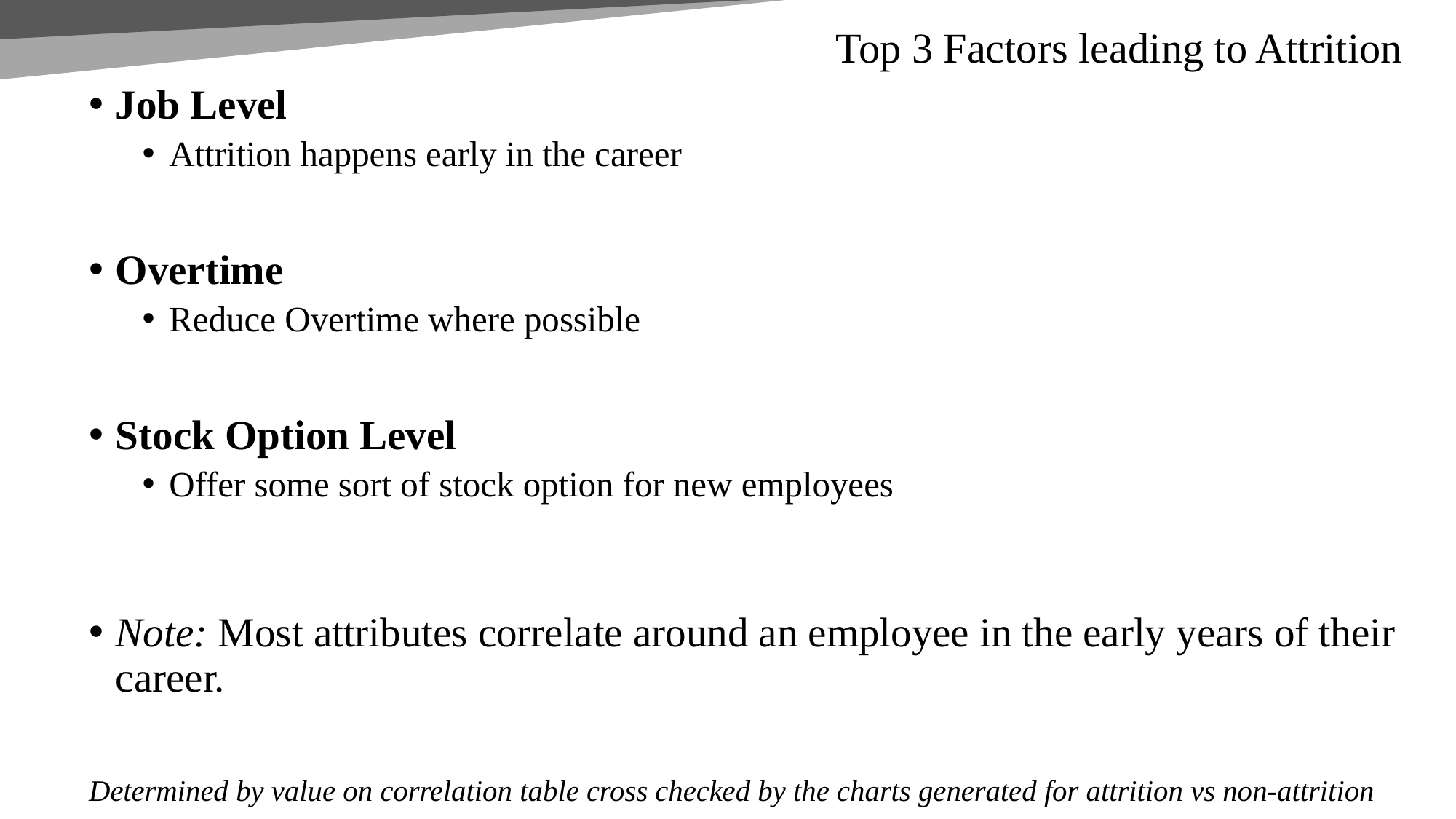

# Top 3 Factors leading to Attrition
Job Level
Attrition happens early in the career

Overtime
Reduce Overtime where possible

Stock Option Level
Offer some sort of stock option for new employees

Note: Most attributes correlate around an employee in the early years of their career.

Determined by value on correlation table cross checked by the charts generated for attrition vs non-attrition